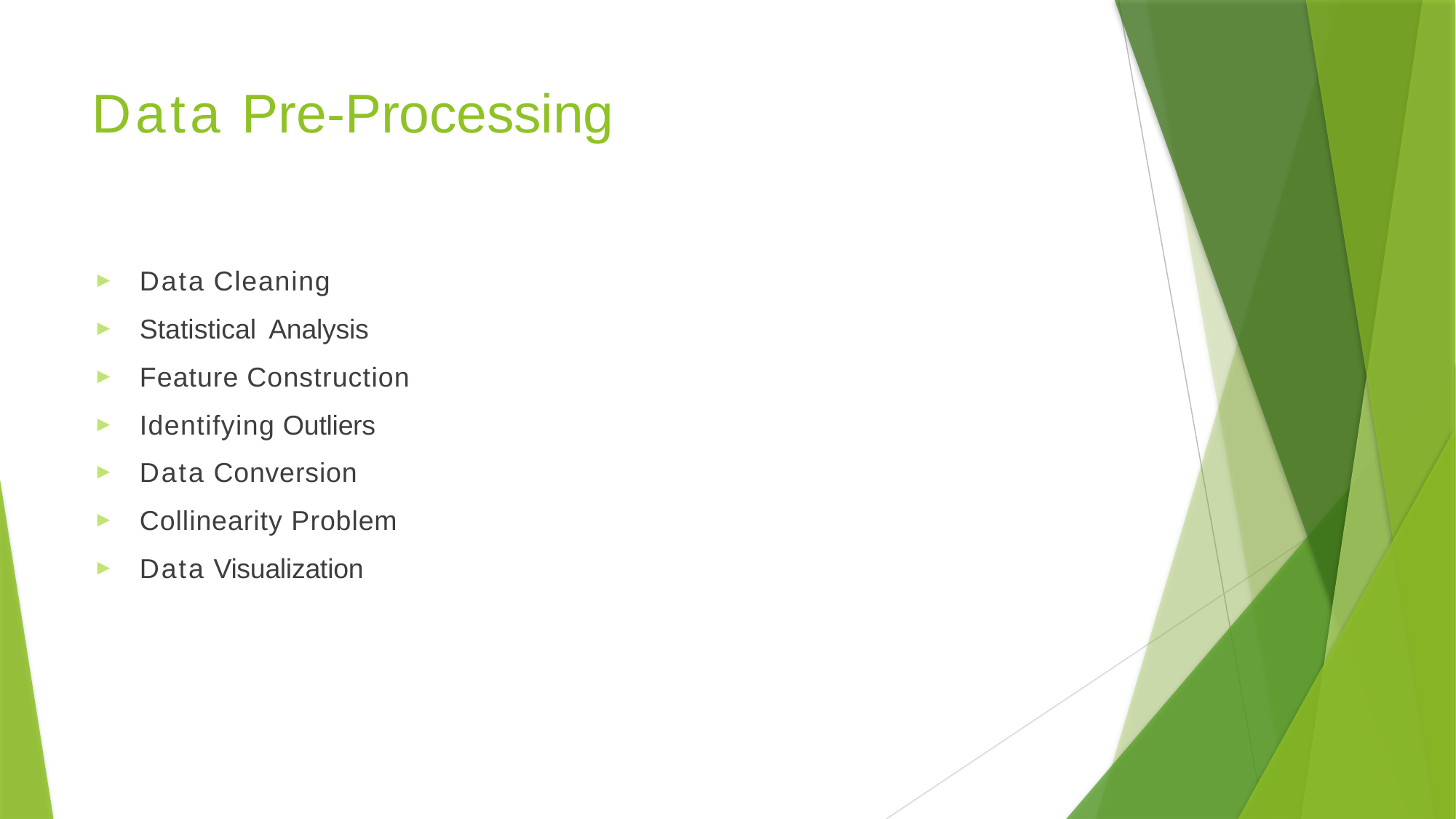

# Data Pre-Processing
Data Cleaning
Statistical Analysis
Feature Construction
Identifying Outliers
Data Conversion
Collinearity Problem
Data Visualization